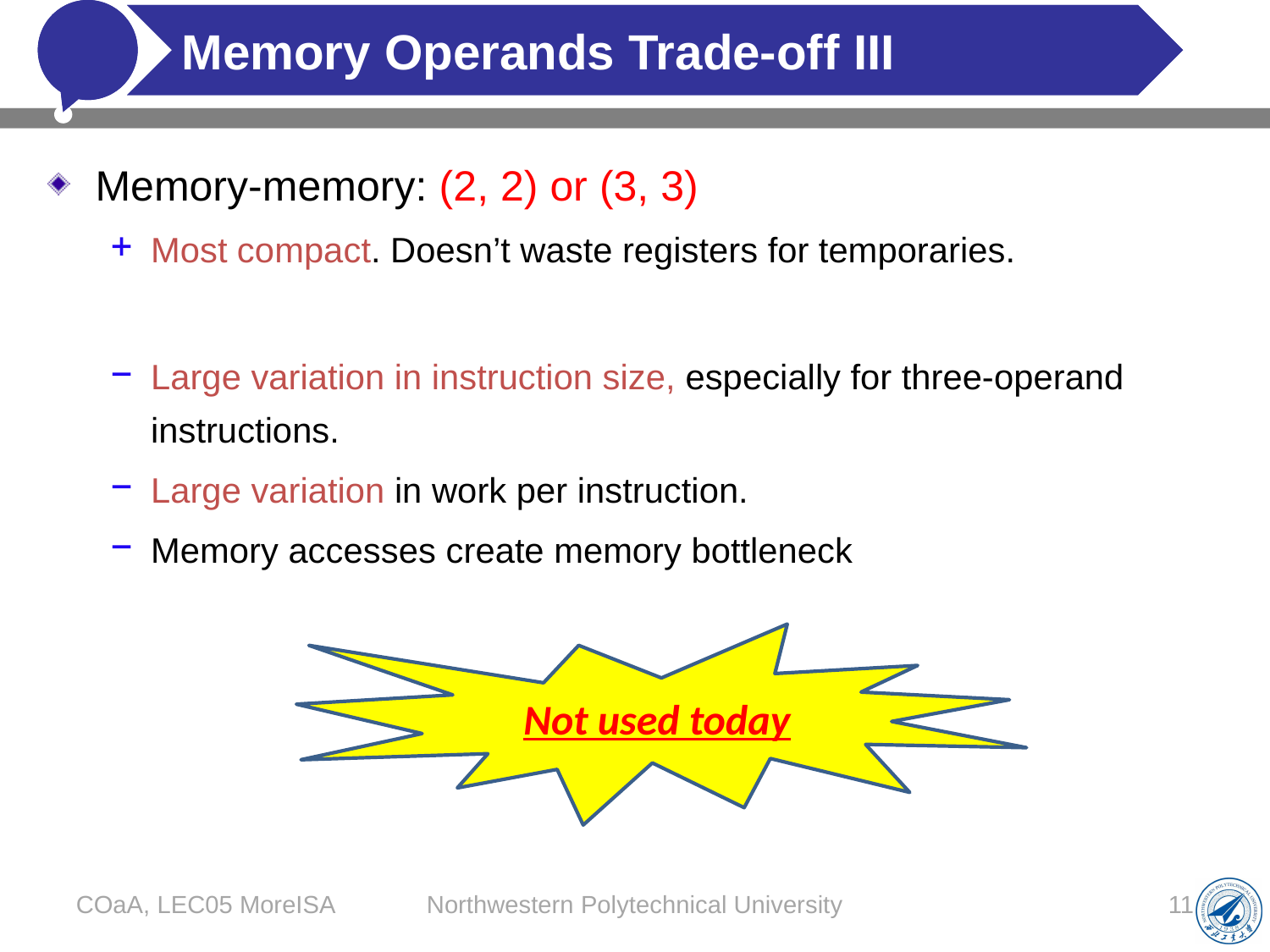

# Memory Operands Trade-off III

Memory-memory: (2, 2) or (3, 3)
Most compact. Doesn’t waste registers for temporaries.

Large variation in instruction size, especially for three-operand instructions.
Large variation in work per instruction.
Memory accesses create memory bottleneck

Not used today
COaA, LEC05 MoreISA
Northwestern Polytechnical University
11